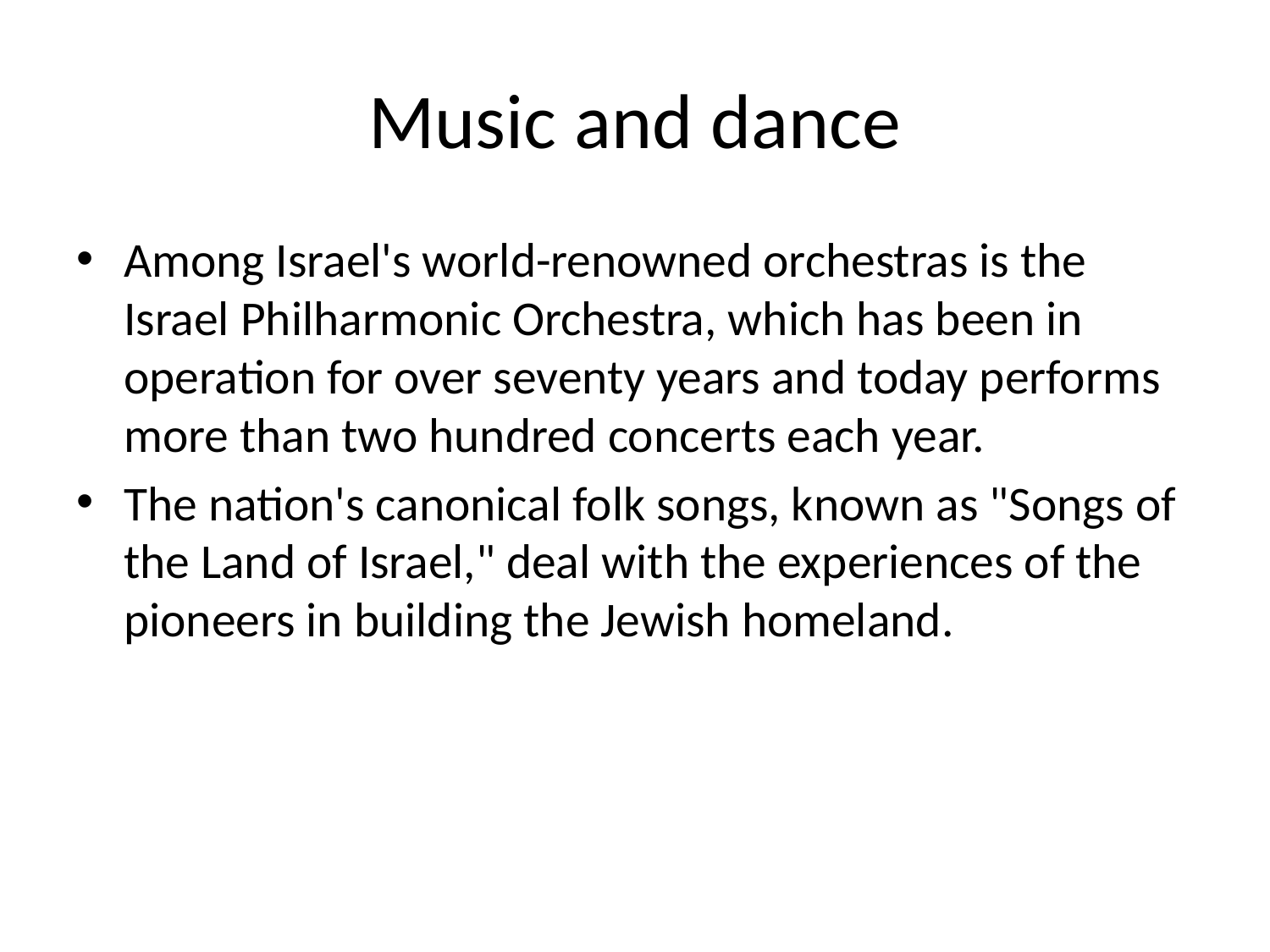

# Music and dance
Among Israel's world-renowned orchestras is the Israel Philharmonic Orchestra, which has been in operation for over seventy years and today performs more than two hundred concerts each year.
The nation's canonical folk songs, known as "Songs of the Land of Israel," deal with the experiences of the pioneers in building the Jewish homeland.